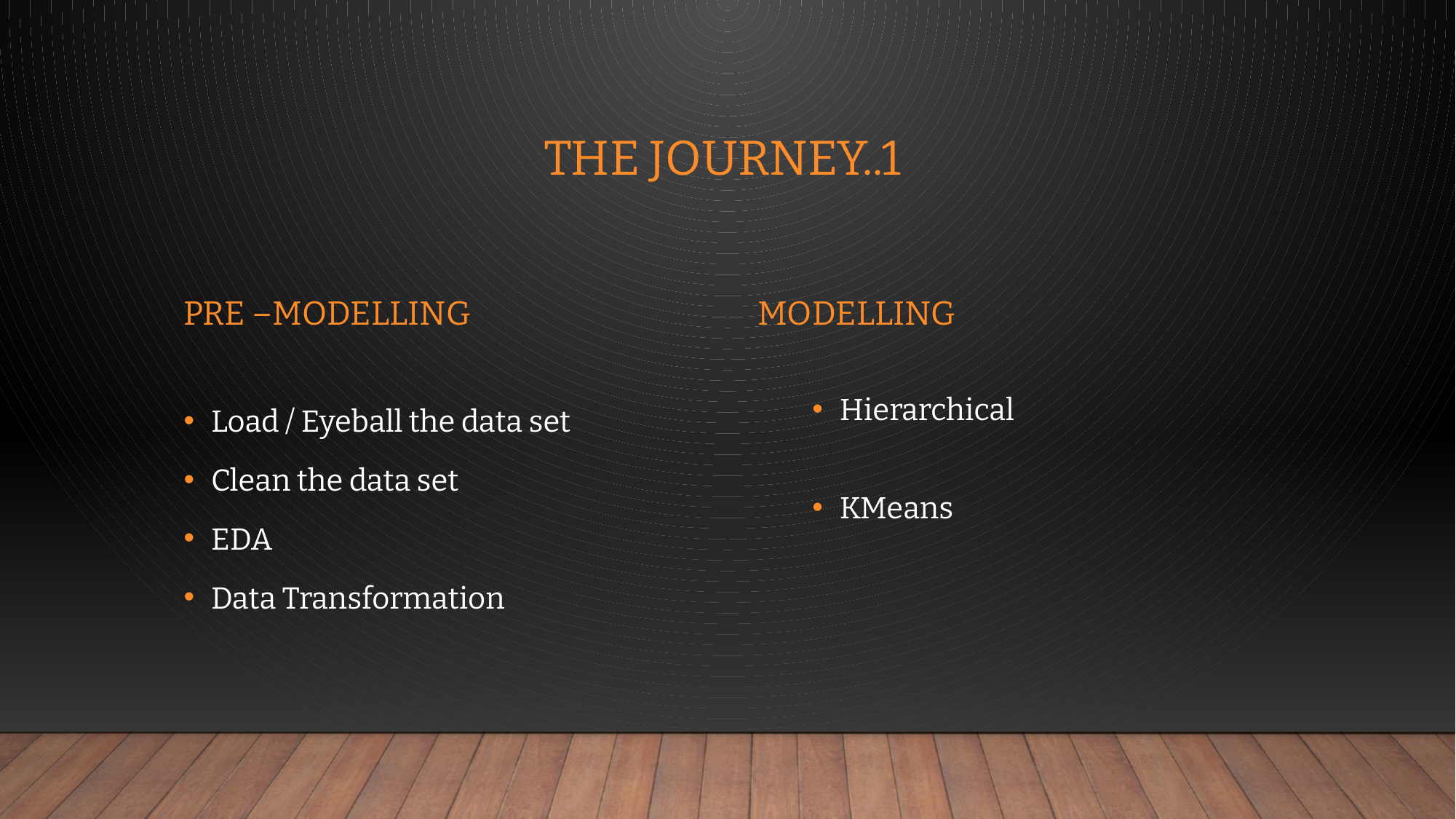

# THE JOURNEY..1
Pre –modelling
MODELLING

Hierarchical

KMeans

Load / Eyeball the data set
Clean the data set
EDA
Data Transformation